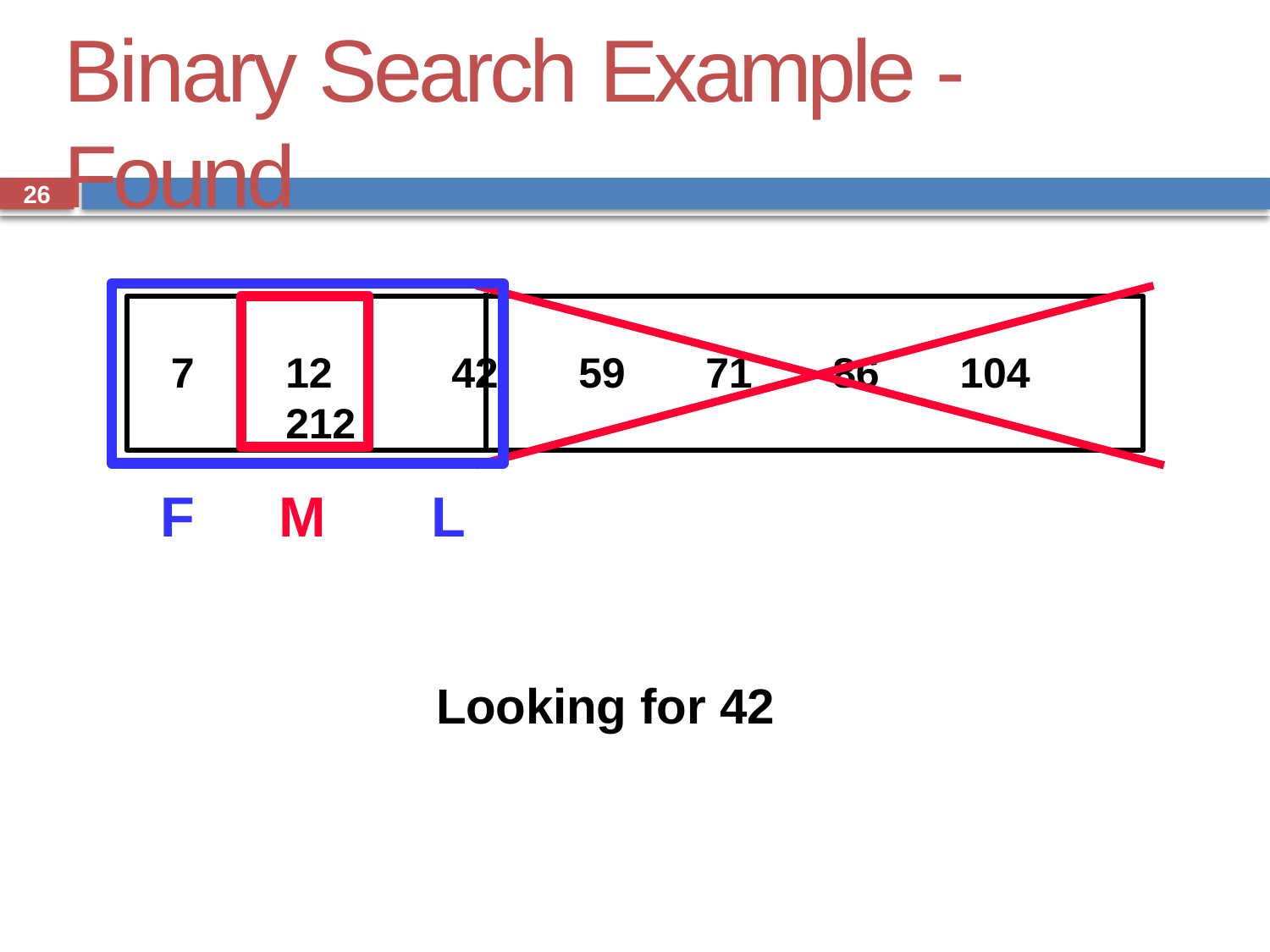

# Binary Search Example - Found
26

7
12	42	59	71	86	104	212
F	M	L

Looking for 42